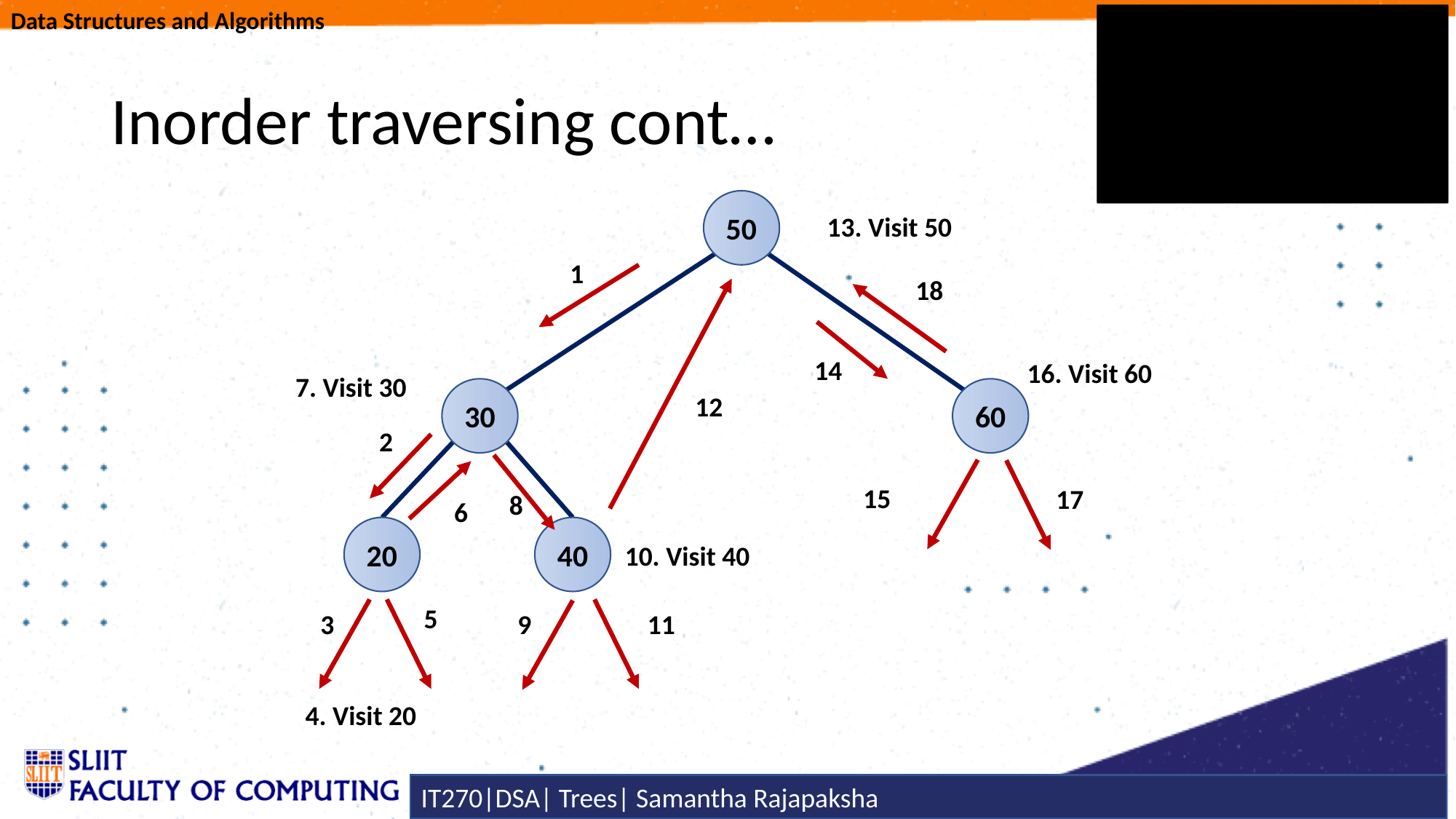

# Inorder traversing cont…
50
13. Visit 50
1
18
14
16. Visit 60
7. Visit 30
30
60
12
2
15
17
20
40
10. Visit 40
5
11
3
9
4. Visit 20

8
6